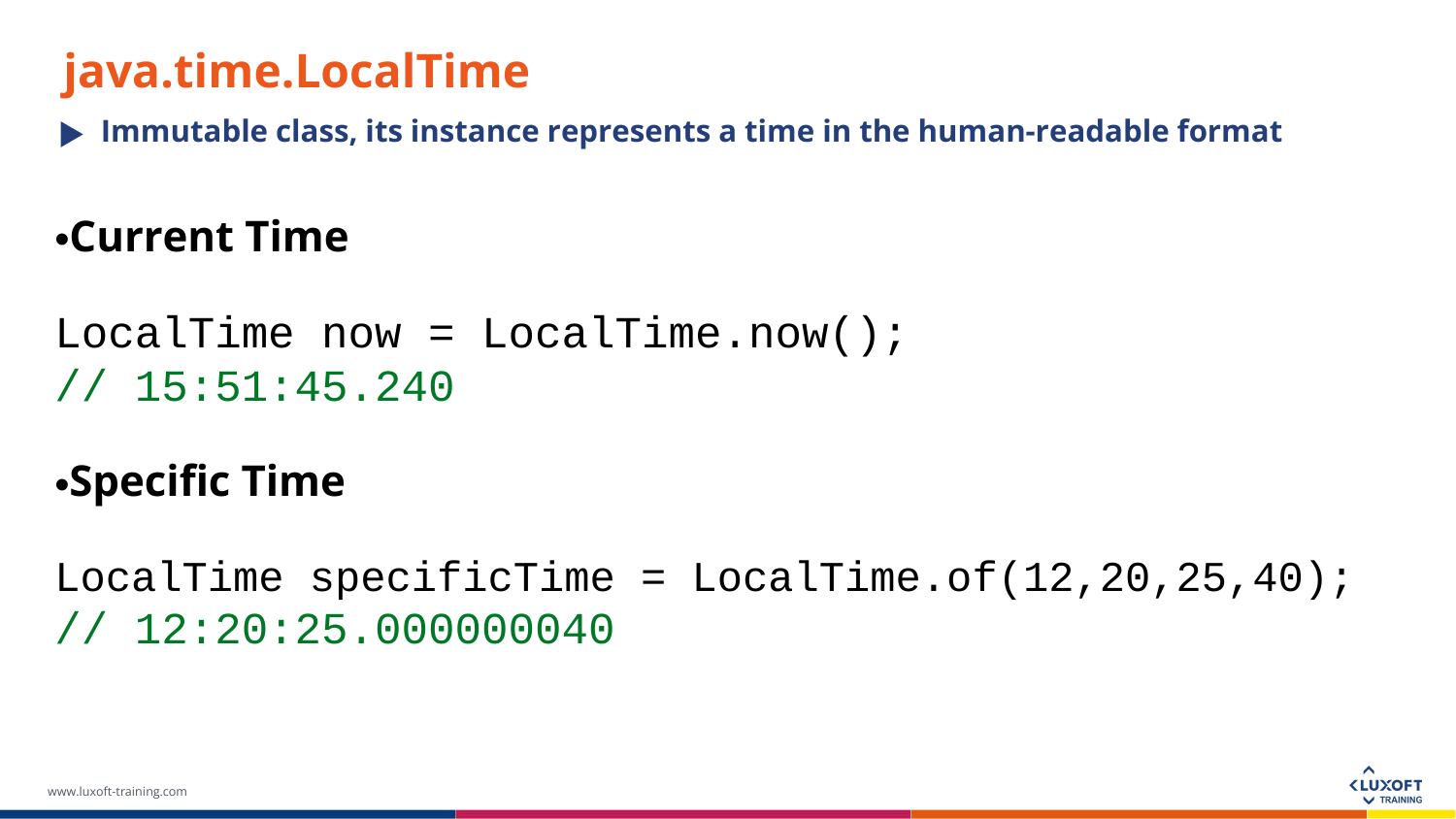

java.time.LocalTime
Immutable class, its instance represents a time in the human-readable format
Current Time

LocalTime now = LocalTime.now();
// 15:51:45.240

Specific Time

LocalTime specificTime = LocalTime.of(12,20,25,40);
// 12:20:25.000000040